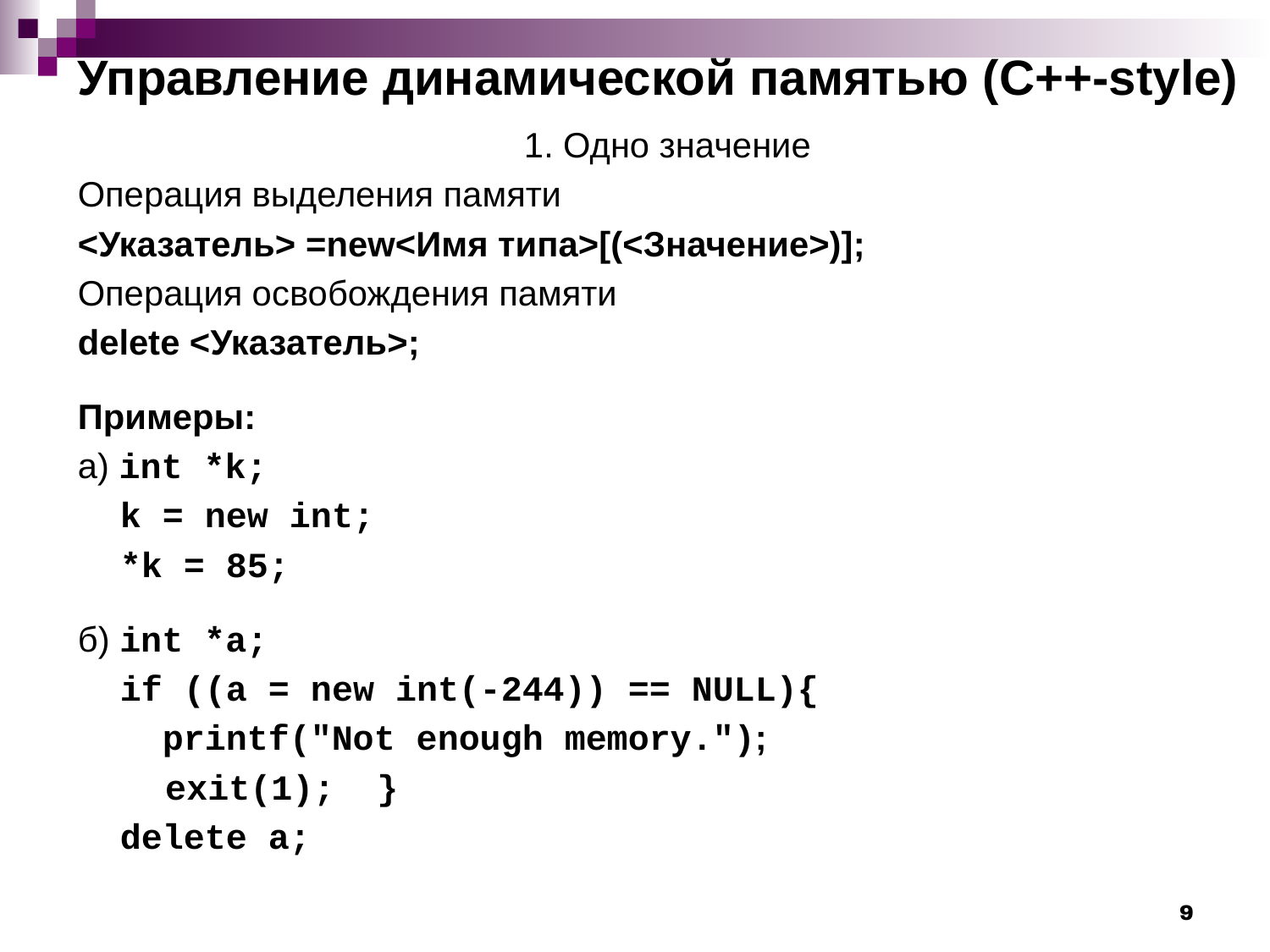

# Управление динамической памятью (С++-style)
1. Одно значение
Операция выделения памяти
<Указатель> =new<Имя типа>[(<Значение>)];
Операция освобождения памяти
delete <Указатель>;

Примеры:
а) int *k;
  k = new int;
  *k = 85;

б) int *a;
  if ((a = new int(-244)) == NULL){
    printf("Not enough memory.");
         exit(1);  }
  delete a;
9